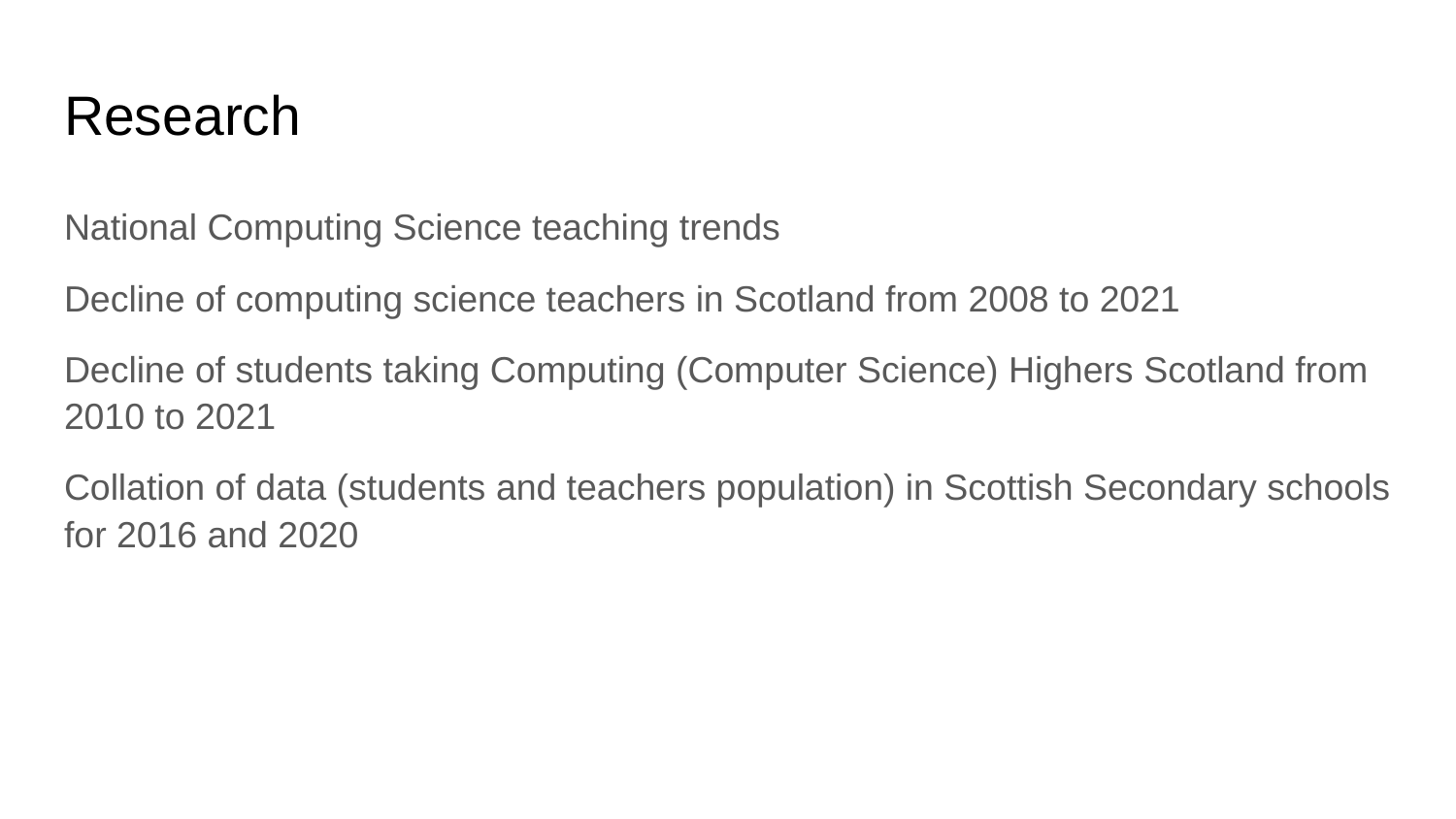

# Research
National Computing Science teaching trends
Decline of computing science teachers in Scotland from 2008 to 2021
Decline of students taking Computing (Computer Science) Highers Scotland from 2010 to 2021
Collation of data (students and teachers population) in Scottish Secondary schools for 2016 and 2020